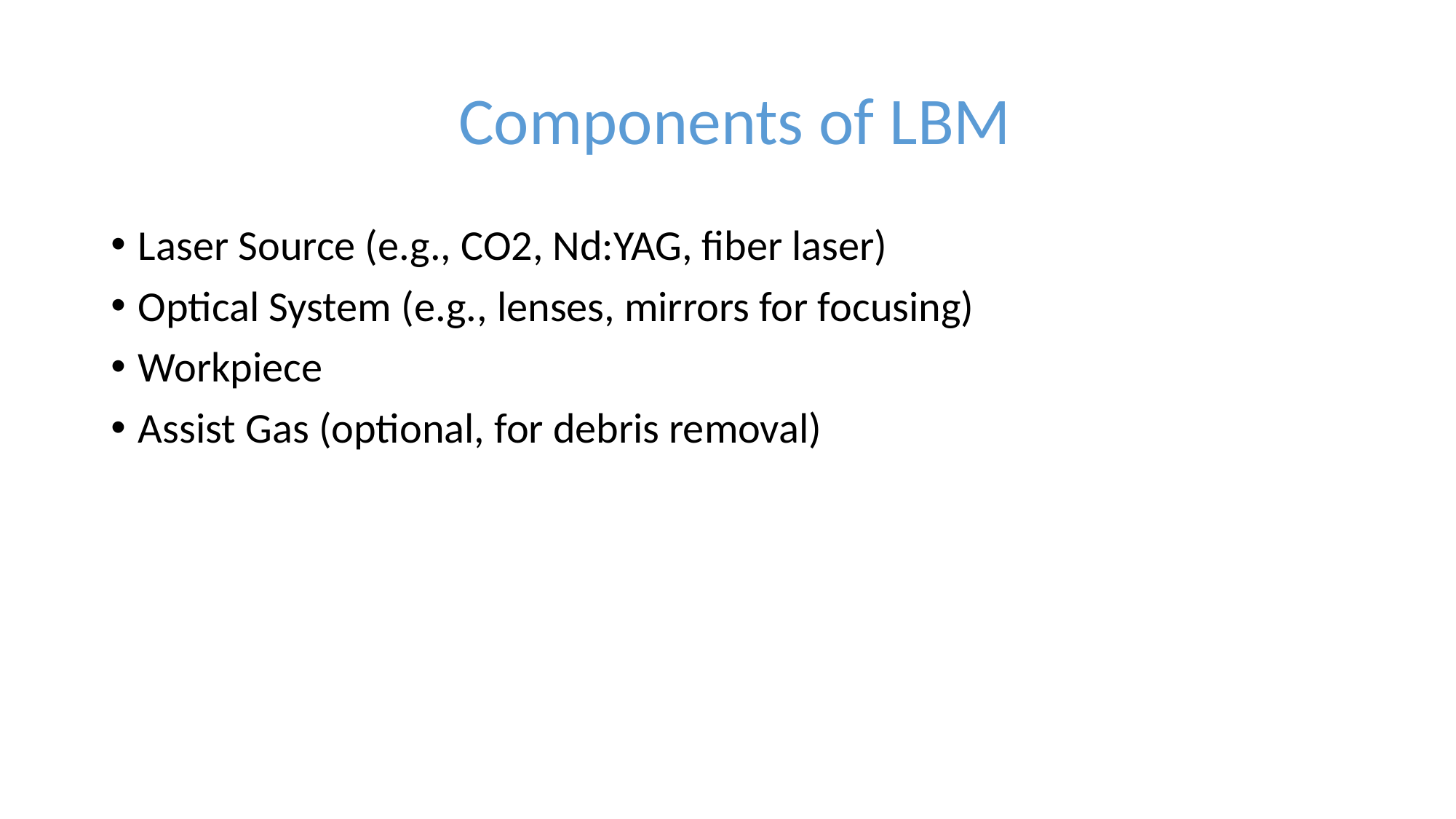

# Components of LBM
Laser Source (e.g., CO2, Nd:YAG, fiber laser)
Optical System (e.g., lenses, mirrors for focusing)
Workpiece
Assist Gas (optional, for debris removal)